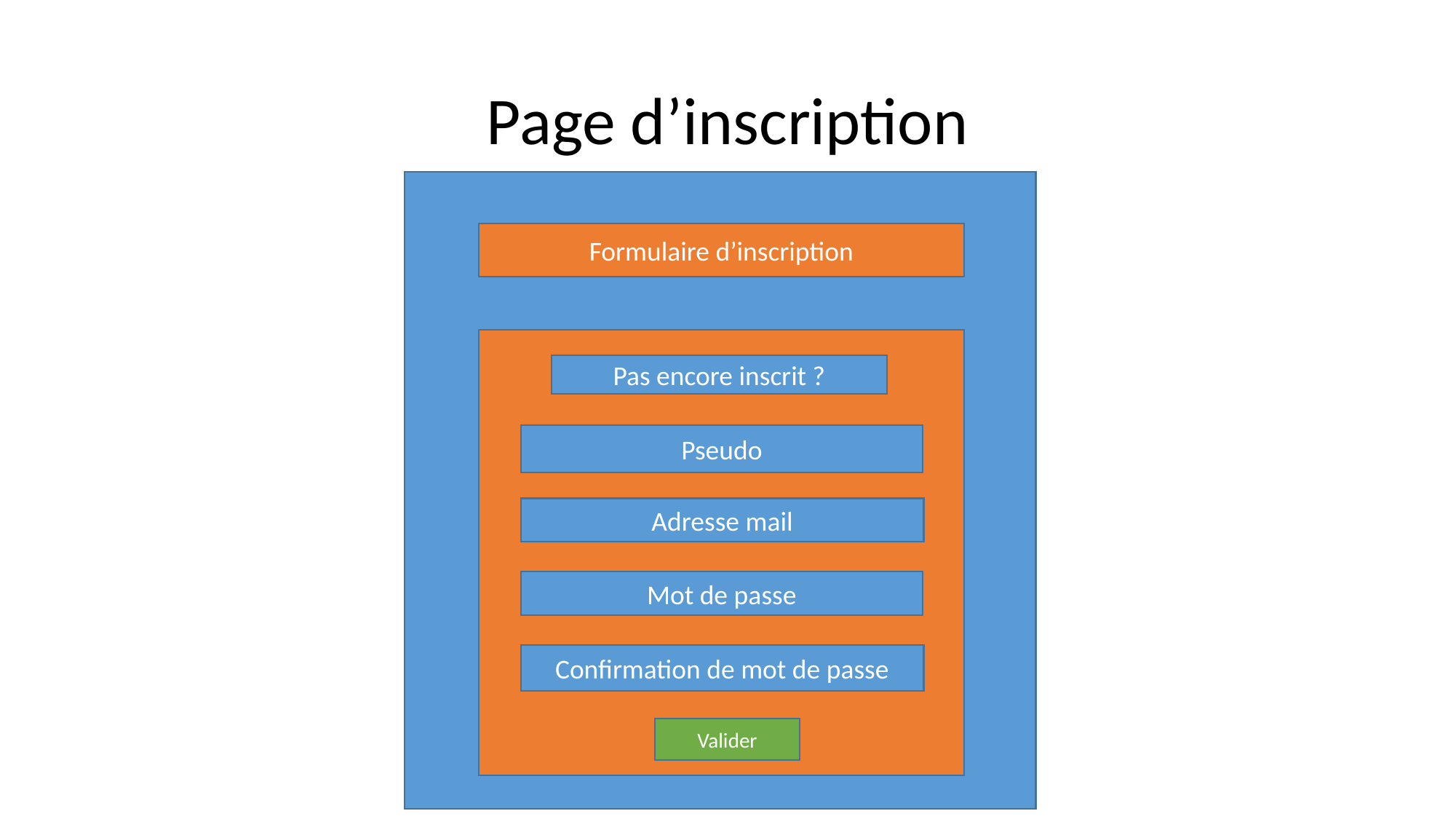

# Page d’inscription

Formulaire d’inscription

Pas encore inscrit ?
Pseudo
Adresse mail
Mot de passe
Confirmation de mot de passe
Valider